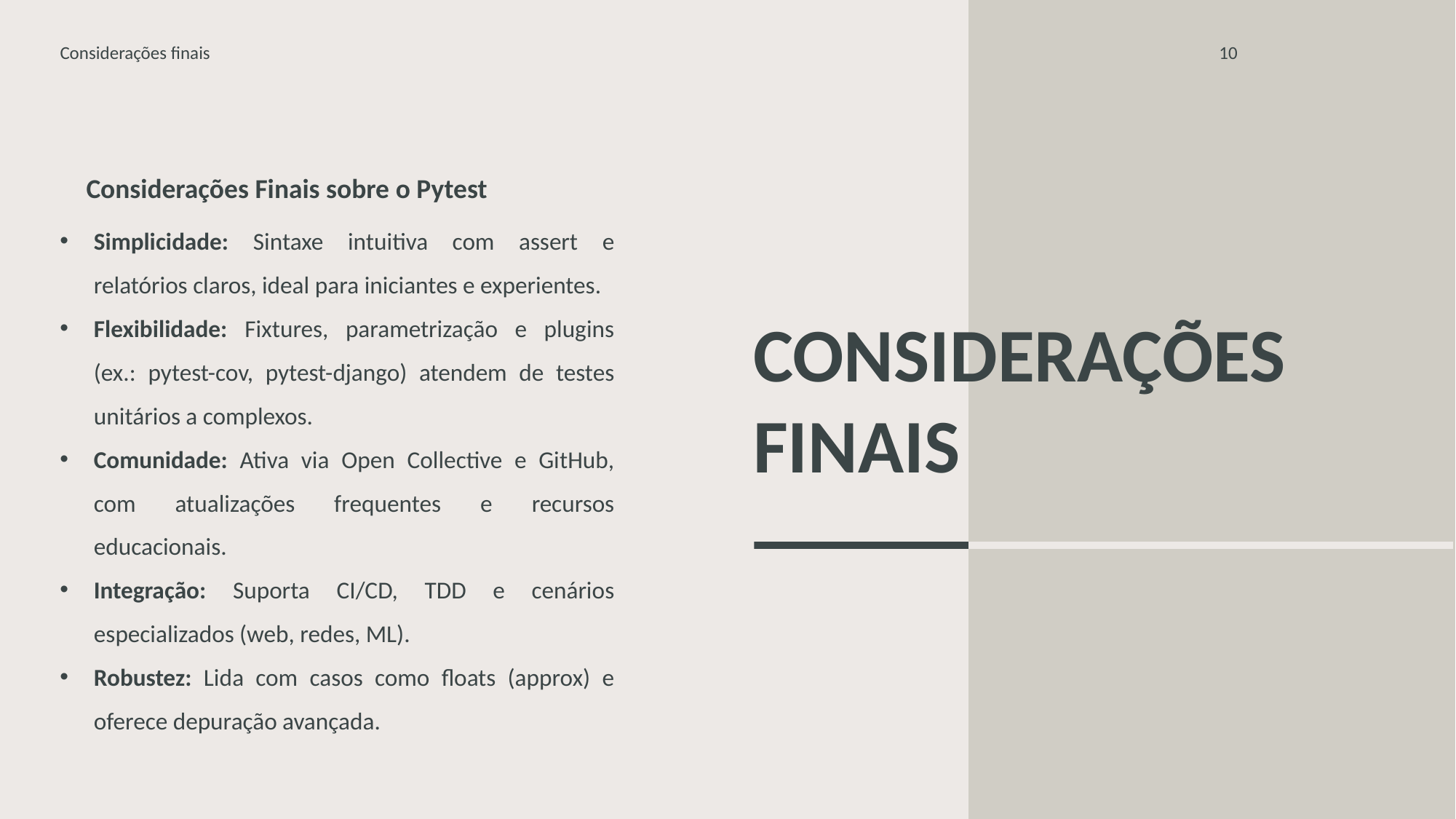

Considerações finais
10
Considerações Finais sobre o Pytest

Simplicidade: Sintaxe intuitiva com assert e relatórios claros, ideal para iniciantes e experientes.
Flexibilidade: Fixtures, parametrização e plugins (ex.: pytest-cov, pytest-django) atendem de testes unitários a complexos.
Comunidade: Ativa via Open Collective e GitHub, com atualizações frequentes e recursos educacionais.
Integração: Suporta CI/CD, TDD e cenários especializados (web, redes, ML).
Robustez: Lida com casos como floats (approx) e oferece depuração avançada.

# CONSIDERAÇõES FINAIS